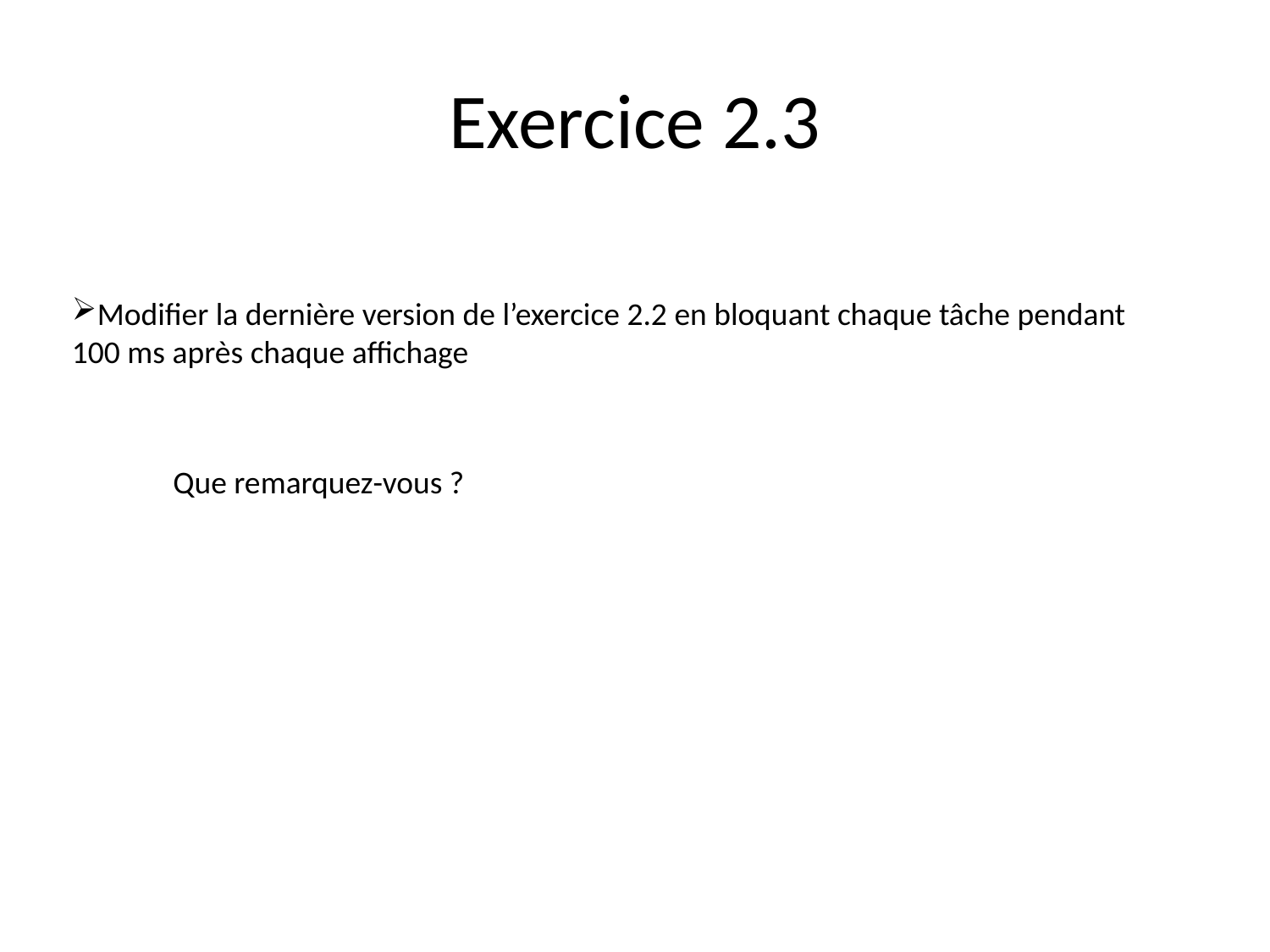

# Exercice 2.3
Modifier la dernière version de l’exercice 2.2 en bloquant chaque tâche pendant 100 ms après chaque affichage
Que remarquez-vous ?